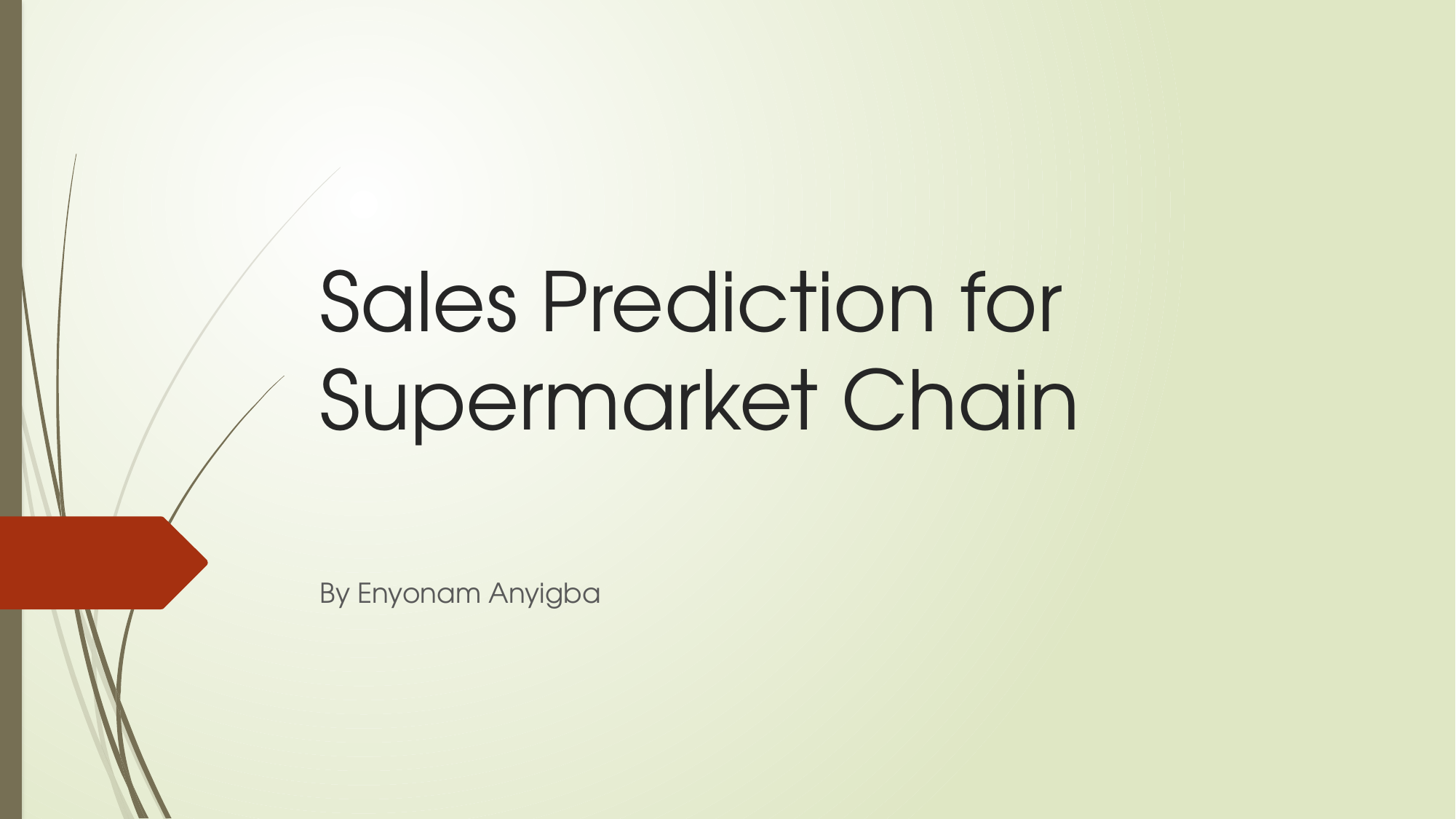

# Sales Prediction for Supermarket Chain
By Enyonam Anyigba